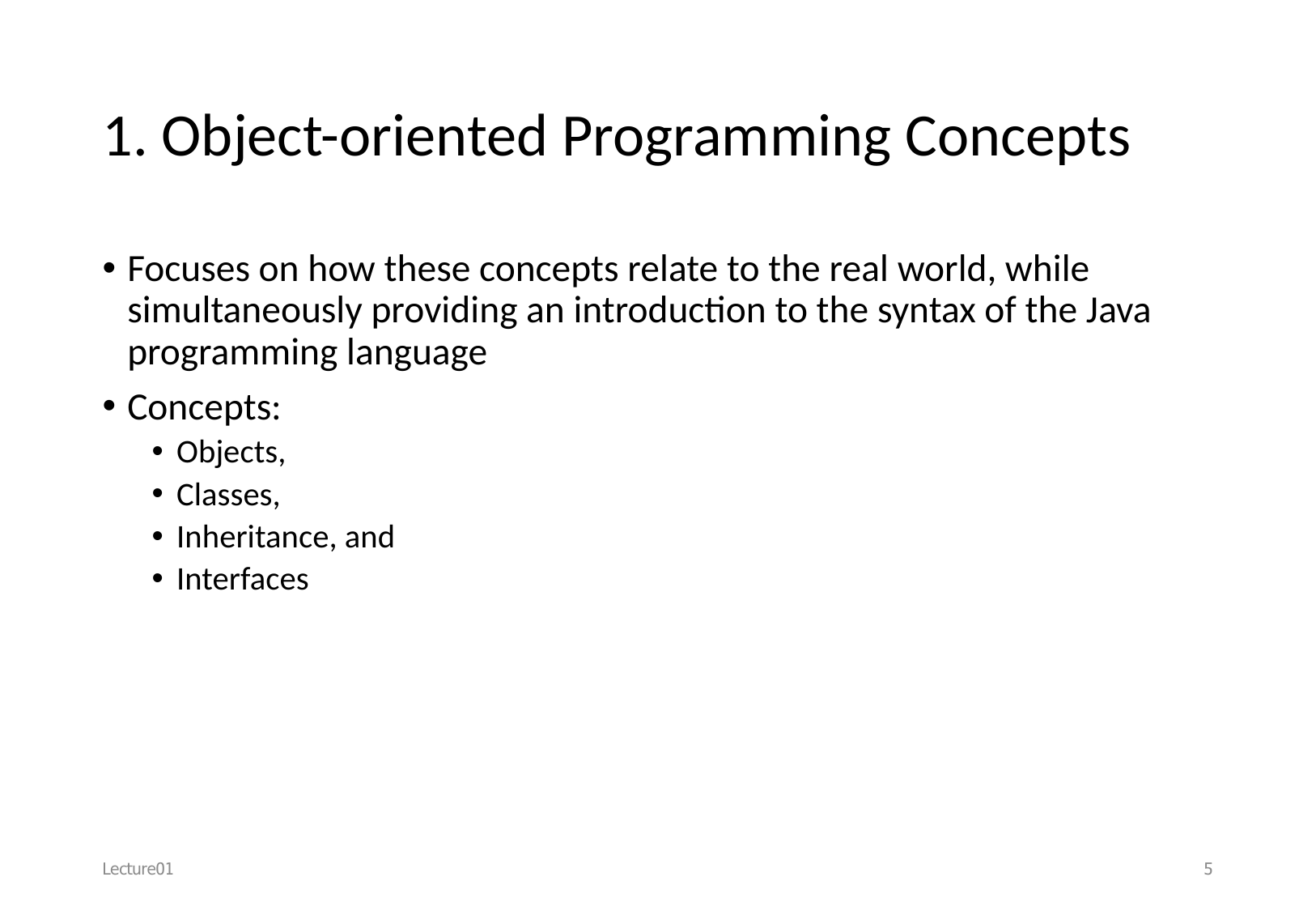

# 1. Object-oriented Programming Concepts
Focuses on how these concepts relate to the real world, while simultaneously providing an introduction to the syntax of the Java programming language
Concepts:
Objects,
Classes,
Inheritance, and
Interfaces
Lecture01
5